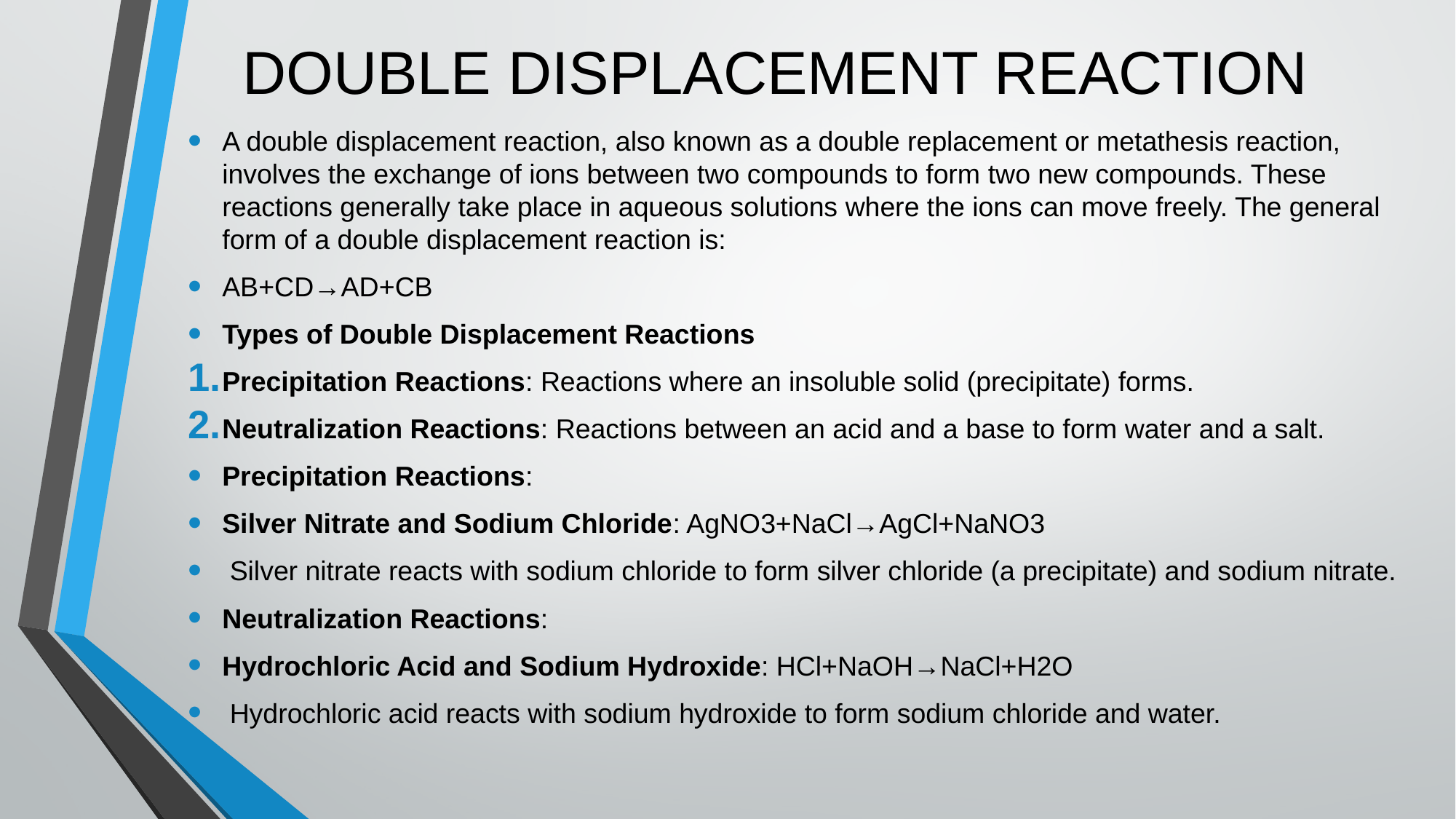

# DOUBLE DISPLACEMENT REACTION
A double displacement reaction, also known as a double replacement or metathesis reaction, involves the exchange of ions between two compounds to form two new compounds. These reactions generally take place in aqueous solutions where the ions can move freely. The general form of a double displacement reaction is:
AB+CD→AD+CB
Types of Double Displacement Reactions
Precipitation Reactions: Reactions where an insoluble solid (precipitate) forms.
Neutralization Reactions: Reactions between an acid and a base to form water and a salt.
Precipitation Reactions:
Silver Nitrate and Sodium Chloride: AgNO3+NaCl→AgCl+NaNO3
​ Silver nitrate reacts with sodium chloride to form silver chloride (a precipitate) and sodium nitrate.
Neutralization Reactions:
Hydrochloric Acid and Sodium Hydroxide: HCl+NaOH→NaCl+H2​O
 Hydrochloric acid reacts with sodium hydroxide to form sodium chloride and water.